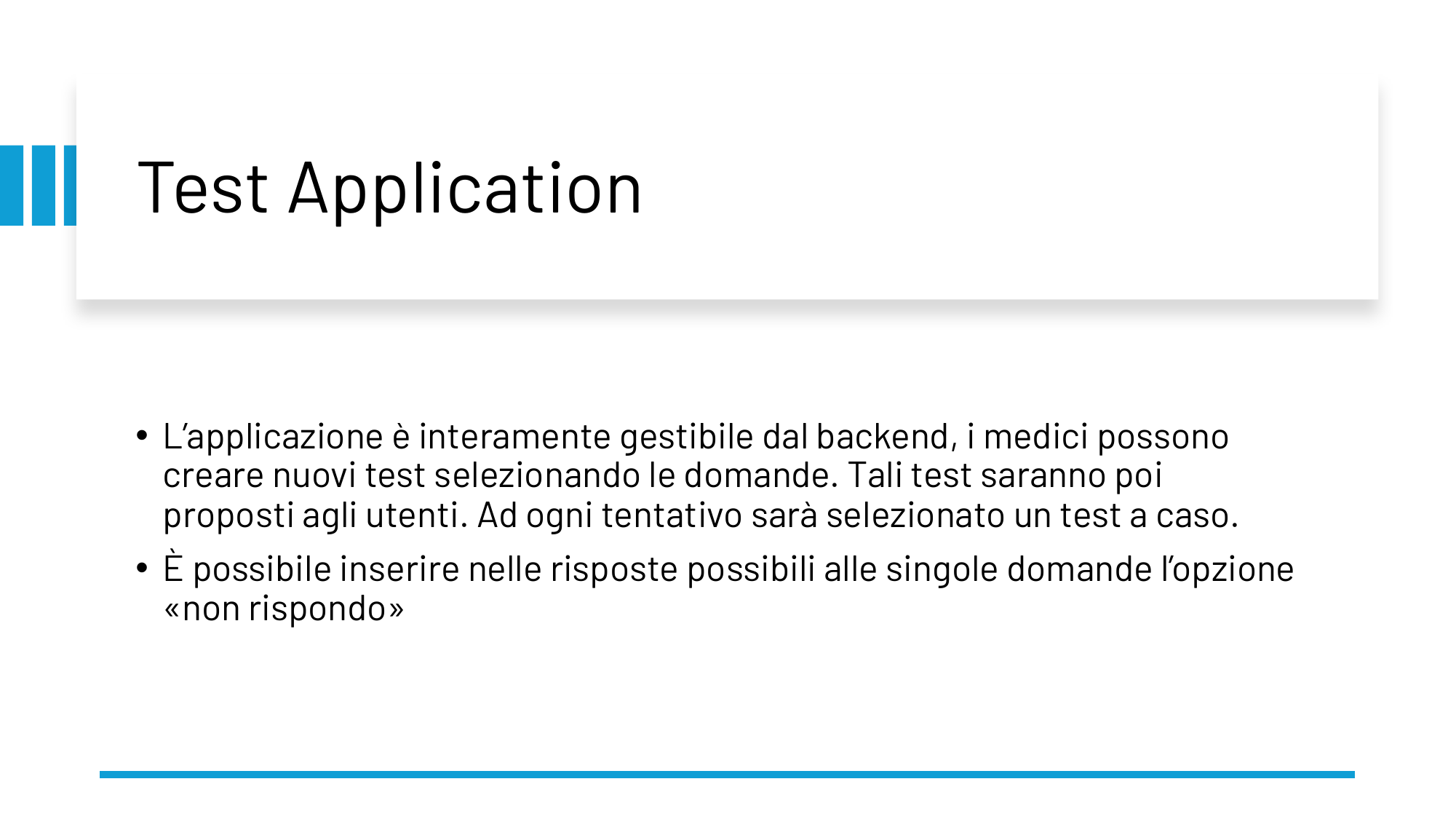

# Test Application

L’applicazione è interamente gestibile dal backend, i medici possono creare nuovi test selezionando le domande. Tali test saranno poi proposti agli utenti. Ad ogni tentativo sarà selezionato un test a caso.
È possibile inserire nelle risposte possibili alle singole domande l’opzione «non rispondo»